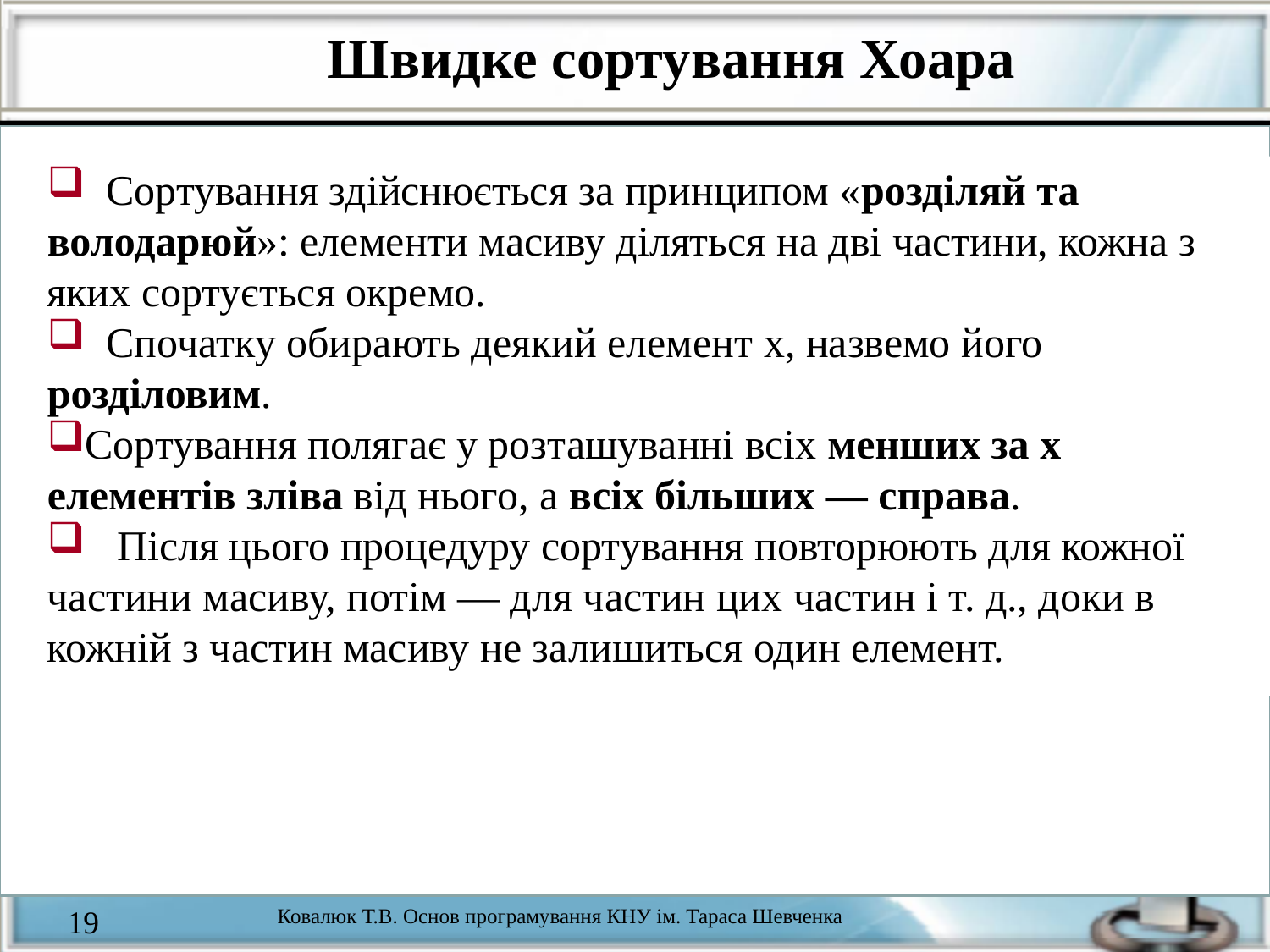

Швидке сортування Хоара
  Сортування здійснюється за принципом «розділяй та володарюй»: елементи масиву діляться на дві частини, кожна з яких сортується окремо.
  Спочатку обирають деякий елемент x, назвемо його розділовим.
Сортування полягає у розташуванні всіх менших за x елементів зліва від нього, а всіх більших — справа.
   Після цього процедуру сортування повторюють для кожної частини масиву, потім — для частин цих частин і т. д., доки в кожній з частин масиву не залишиться один елемент.